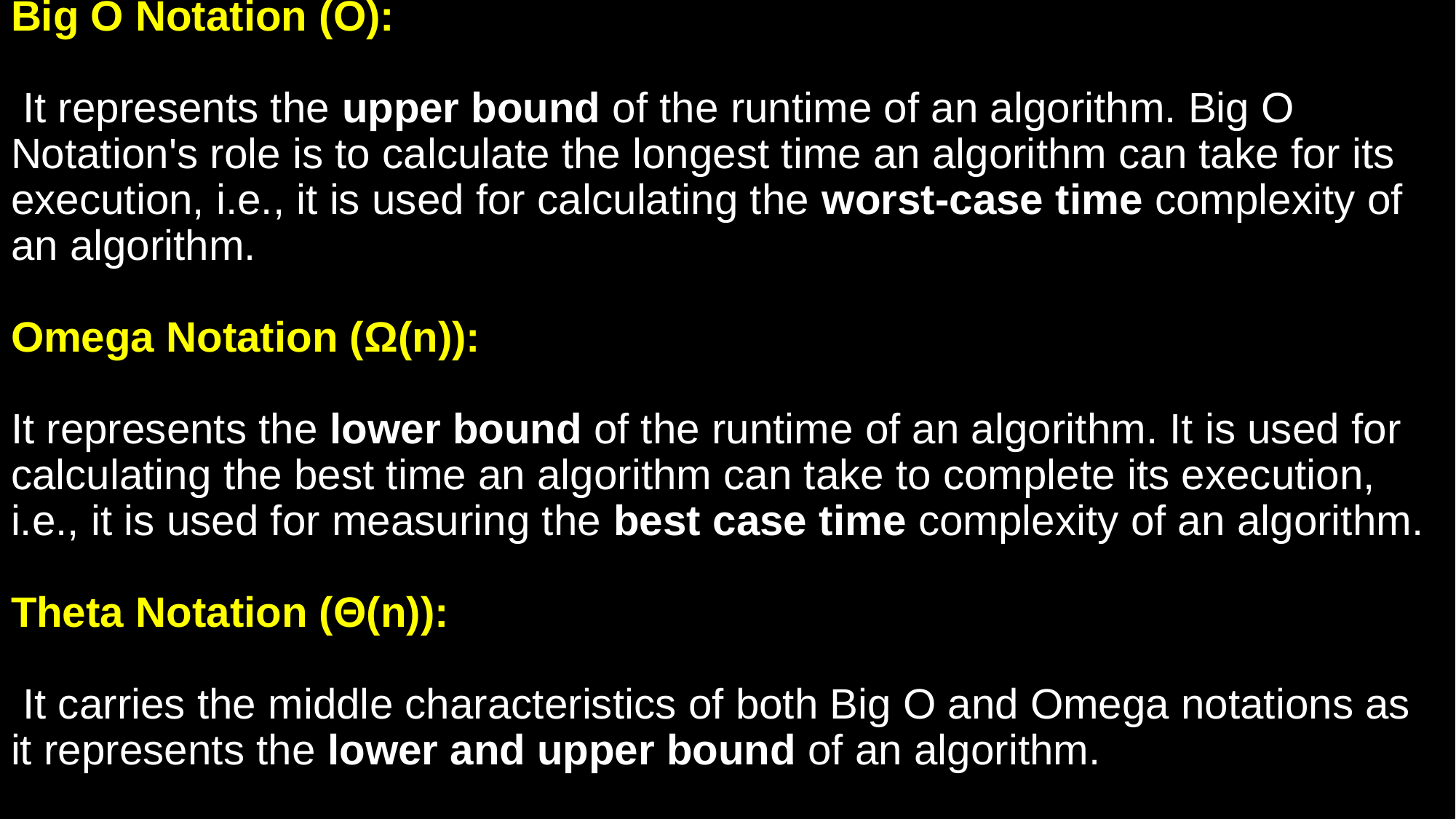

# Big O Notation (O):  It represents the upper bound of the runtime of an algorithm. Big O Notation's role is to calculate the longest time an algorithm can take for its execution, i.e., it is used for calculating the worst-case time complexity of an algorithm. Omega Notation (Ω(n)):  It represents the lower bound of the runtime of an algorithm. It is used for calculating the best time an algorithm can take to complete its execution, i.e., it is used for measuring the best case time complexity of an algorithm. Theta Notation (Θ(n)):  It carries the middle characteristics of both Big O and Omega notations as it represents the lower and upper bound of an algorithm.